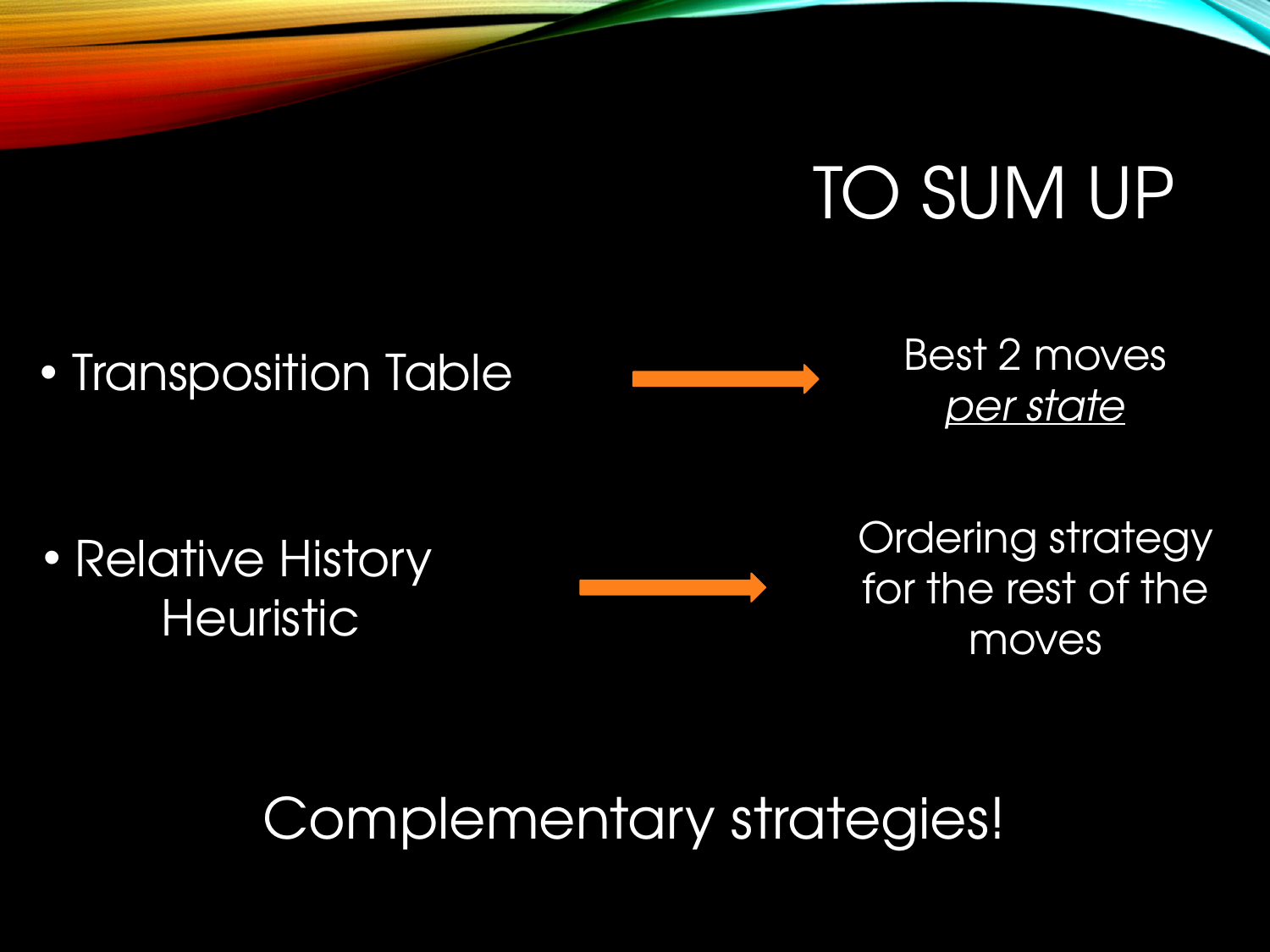

# To sum up
Best 2 moves
per state
Transposition Table

Ordering strategy for the rest of the moves
Relative History
Heuristic

Complementary strategies!